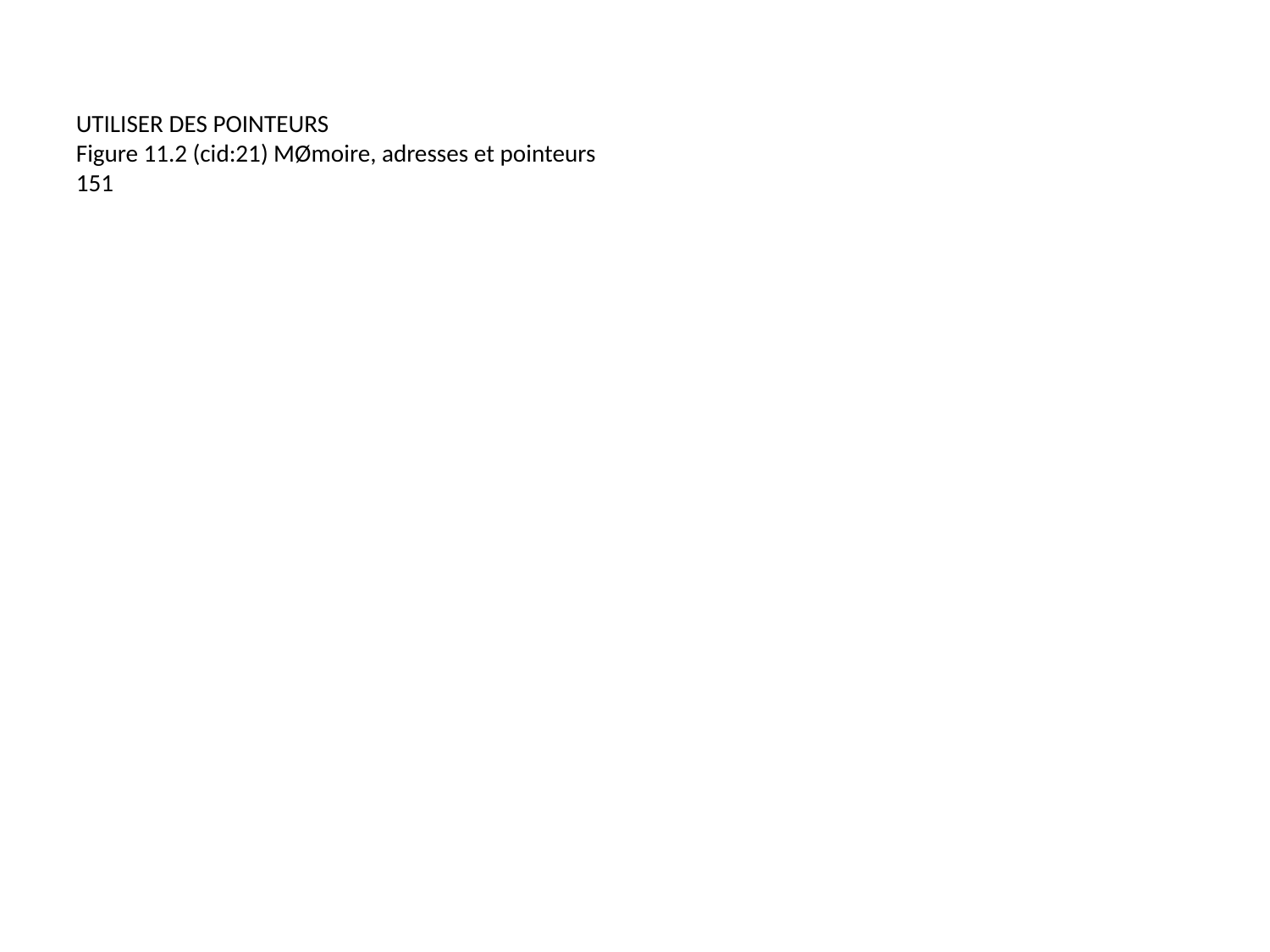

UTILISER DES POINTEURS
Figure 11.2 (cid:21) MØmoire, adresses et pointeurs
151